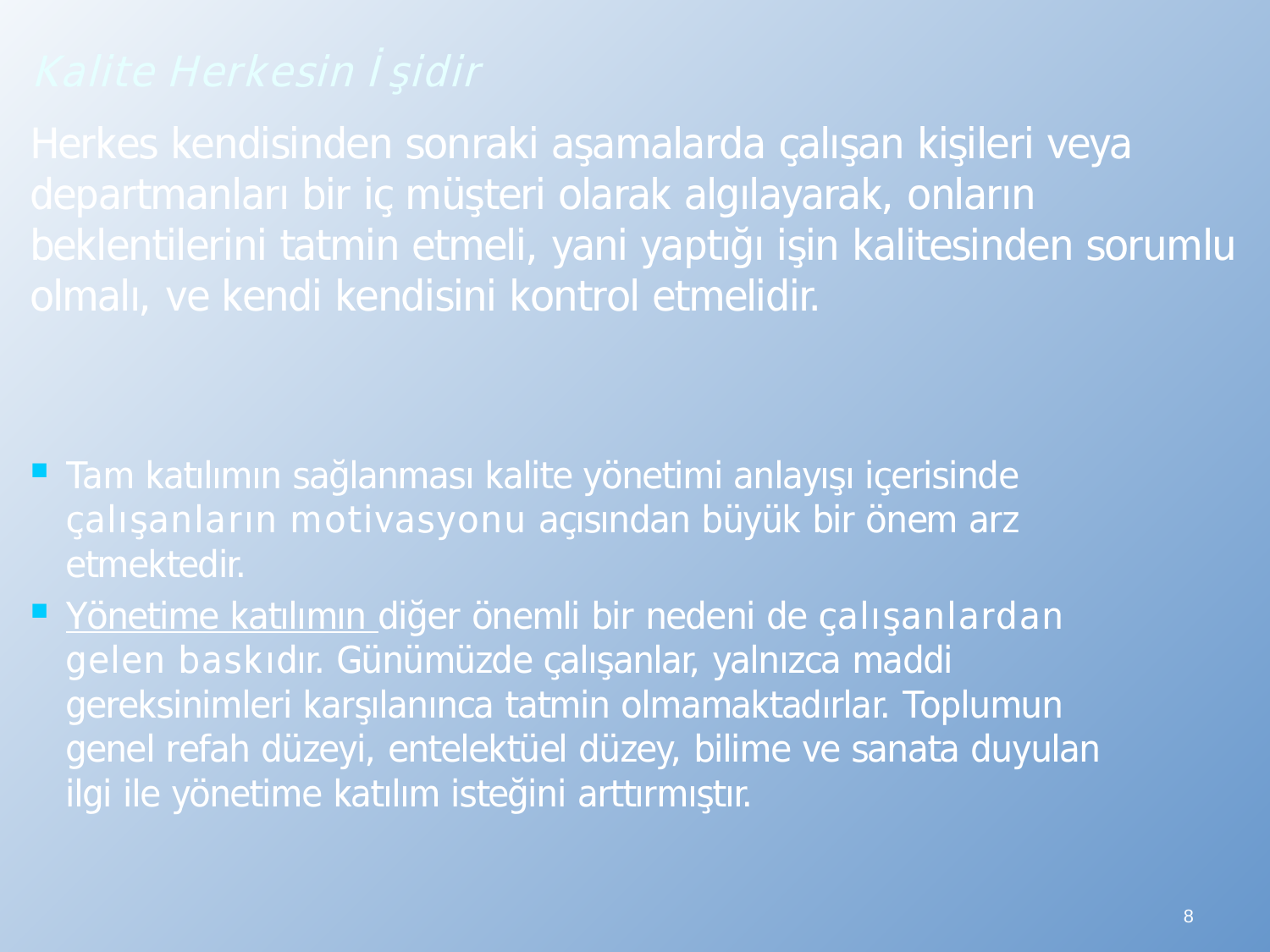

# Kalite Herkesin İşidir
	Herkes kendisinden sonraki aşamalarda çalışan kişileri veya departmanları bir iç müşteri olarak algılayarak, onların beklentilerini tatmin etmeli, yani yaptığı işin kalitesinden sorumlu olmalı, ve kendi kendisini kontrol etmelidir.
Tam katılımın sağlanması kalite yönetimi anlayışı içerisinde çalışanların motivasyonu açısından büyük bir önem arz etmektedir.
Yönetime katılımın diğer önemli bir nedeni de çalışanlardan gelen baskıdır. Günümüzde çalışanlar, yalnızca maddi gereksinimleri karşılanınca tatmin olmamaktadırlar. Toplumun genel refah düzeyi, entelektüel düzey, bilime ve sanata duyulan ilgi ile yönetime katılım isteğini arttırmıştır.
8